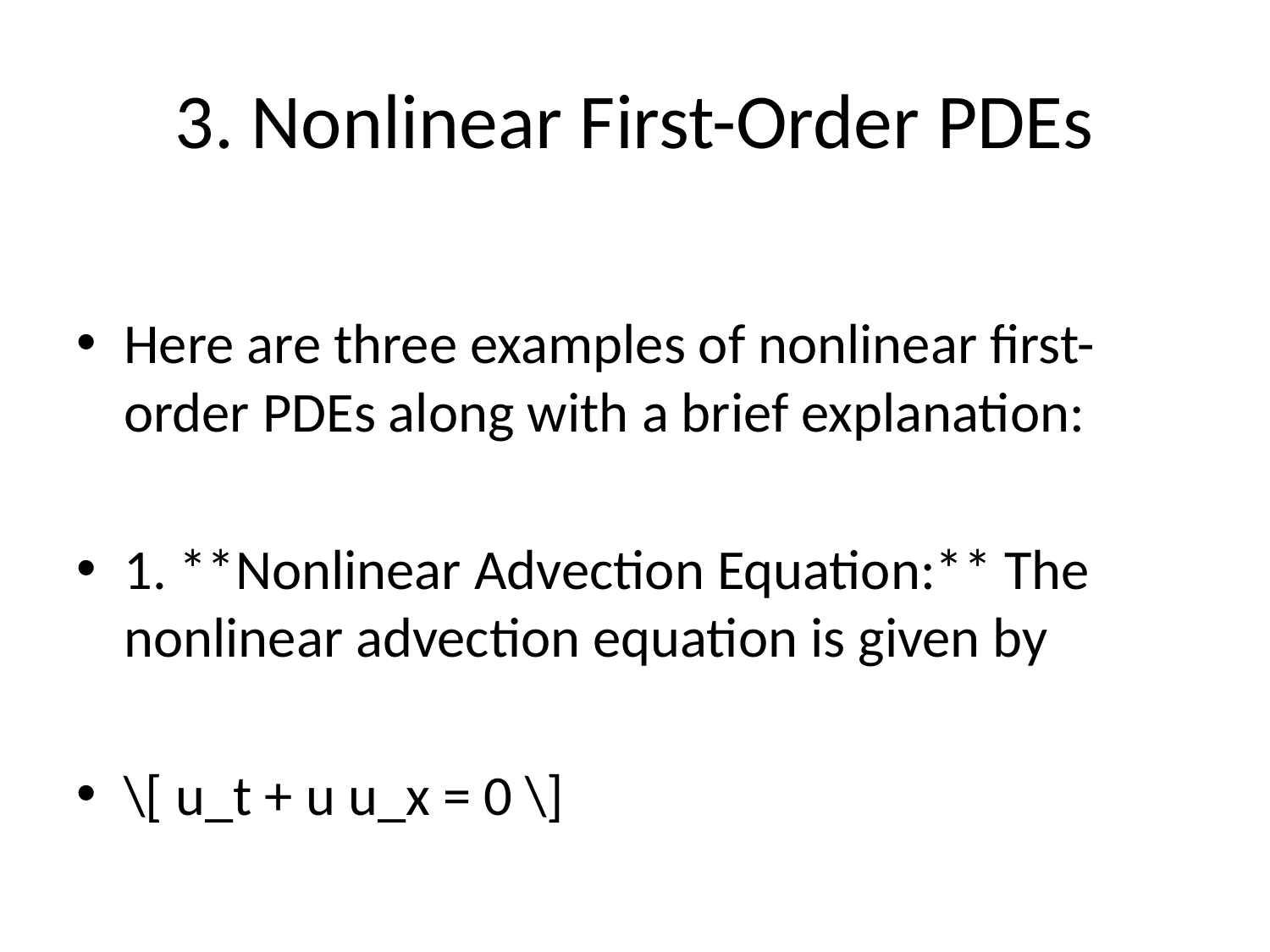

# 3. Nonlinear First-Order PDEs

Here are three examples of nonlinear first-order PDEs along with a brief explanation:

1. **Nonlinear Advection Equation:** The nonlinear advection equation is given by

\[ u_t + u u_x = 0 \]